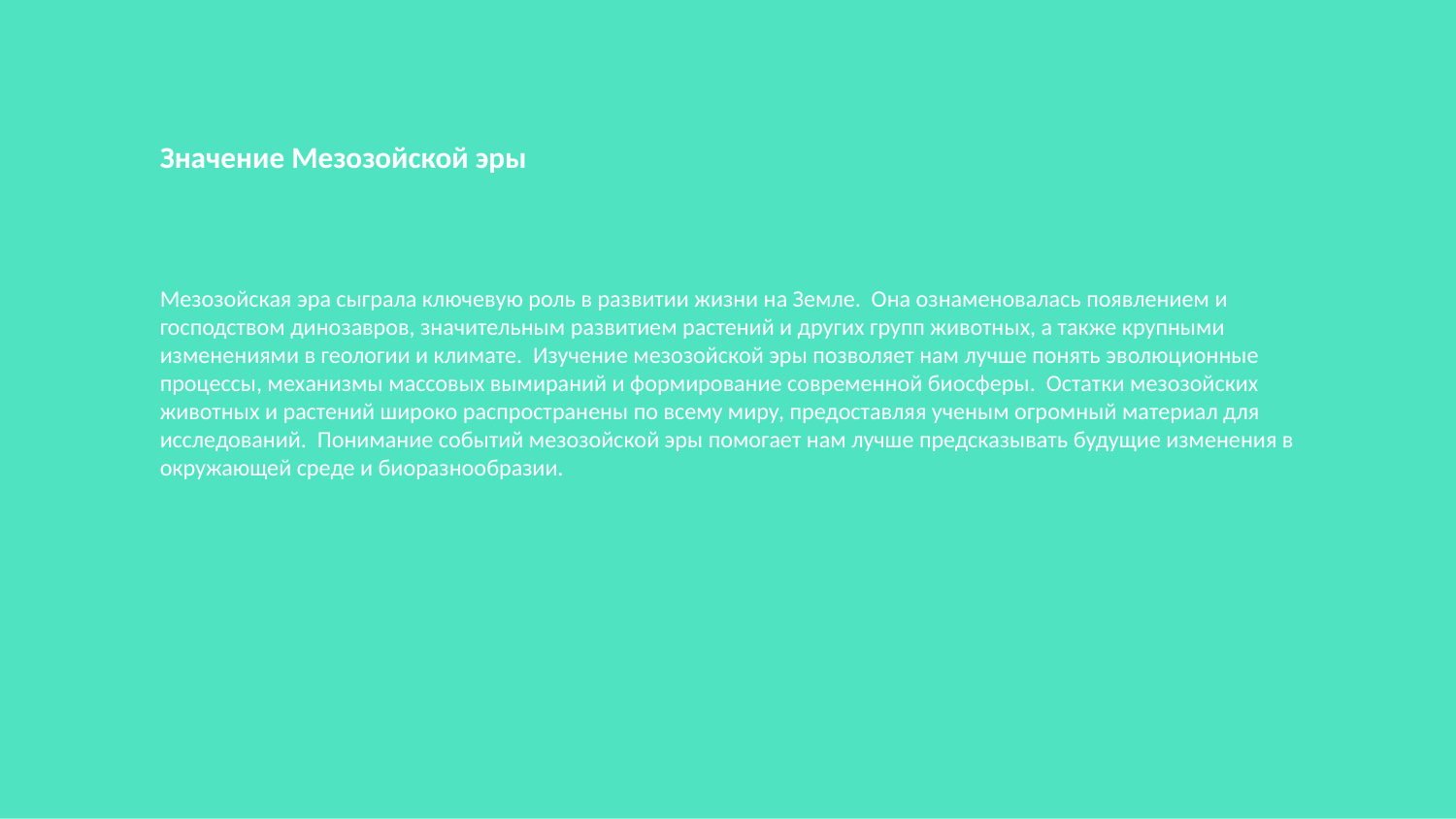

Значение Мезозойской эры
Мезозойская эра сыграла ключевую роль в развитии жизни на Земле.  Она ознаменовалась появлением и господством динозавров, значительным развитием растений и других групп животных, а также крупными изменениями в геологии и климате.  Изучение мезозойской эры позволяет нам лучше понять эволюционные процессы, механизмы массовых вымираний и формирование современной биосферы.  Остатки мезозойских животных и растений широко распространены по всему миру, предоставляя ученым огромный материал для исследований.  Понимание событий мезозойской эры помогает нам лучше предсказывать будущие изменения в окружающей среде и биоразнообразии.